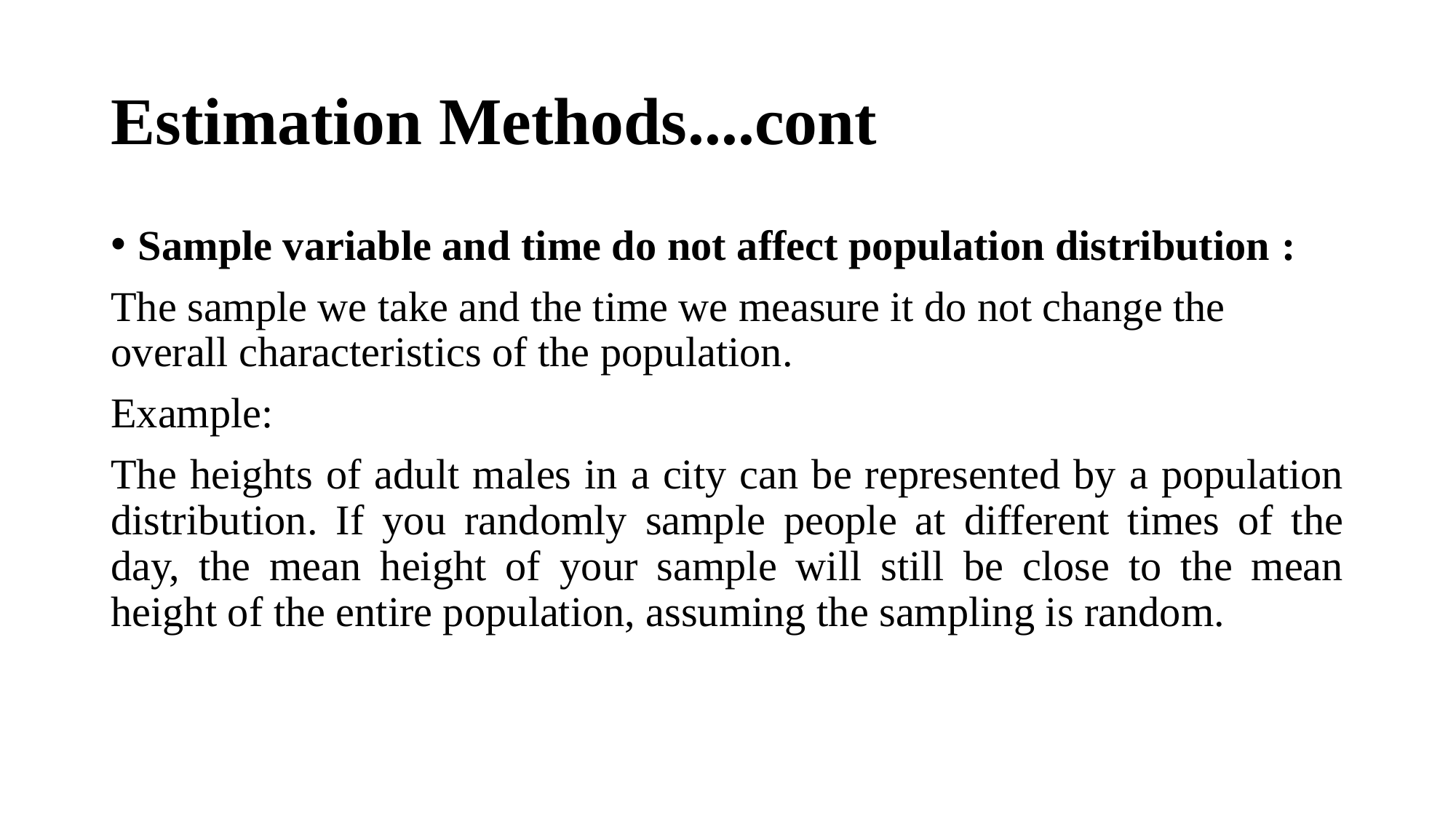

# Estimation Methods....cont
Sample variable and time do not affect population distribution :
The sample we take and the time we measure it do not change the overall characteristics of the population.
Example:
The heights of adult males in a city can be represented by a population distribution. If you randomly sample people at different times of the day, the mean height of your sample will still be close to the mean height of the entire population, assuming the sampling is random.